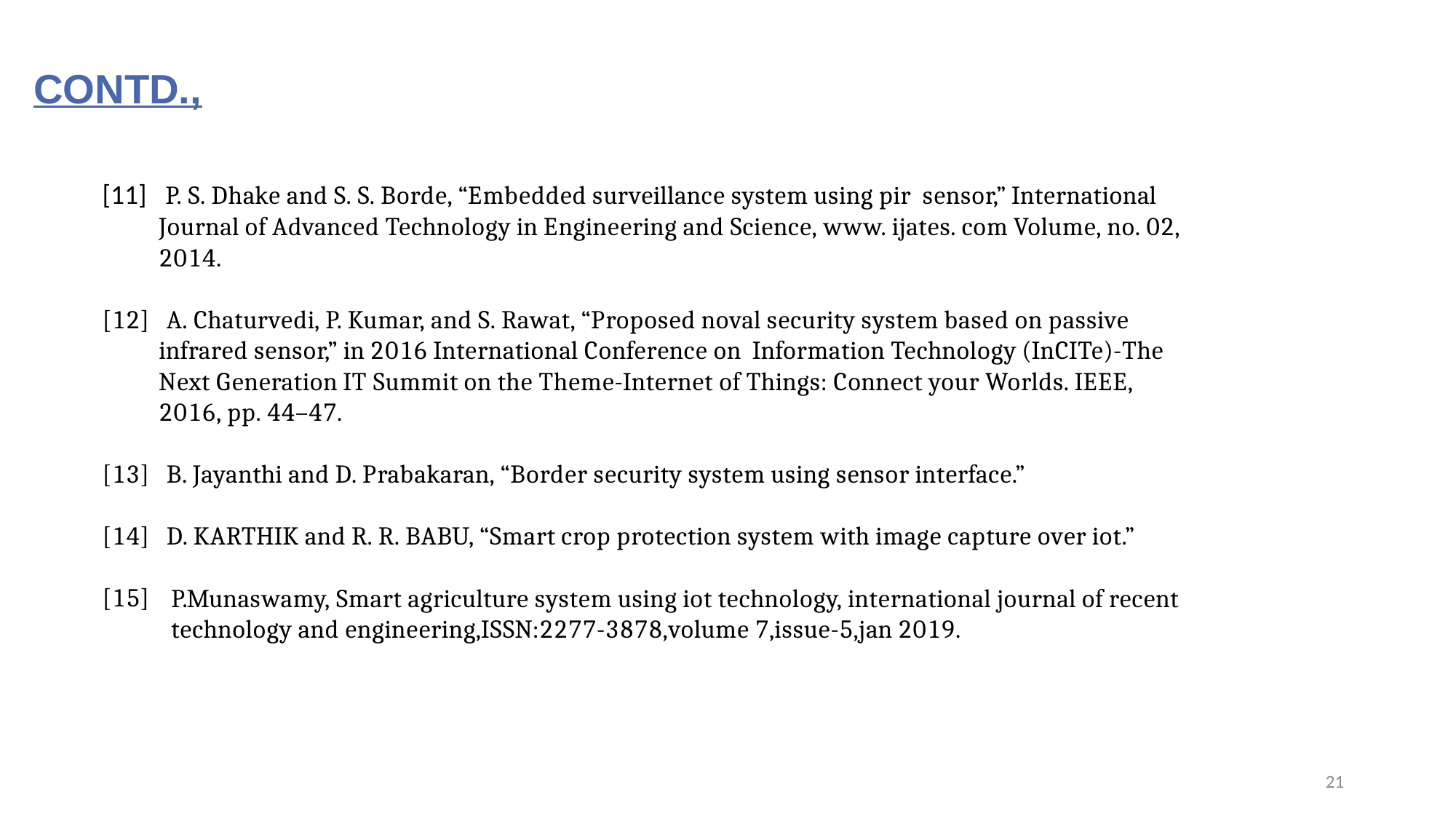

CONTD.,
[11]   P. S. Dhake and S. S. Borde, “Embedded surveillance system using pir  sensor,” International
          Journal of Advanced Technology in Engineering and Science, www. ijates. com Volume, no. 02,
          2014.

[12]   A. Chaturvedi, P. Kumar, and S. Rawat, “Proposed noval security system based on passive
          infrared sensor,” in 2016 International Conference on  Information Technology (InCITe)-The
          Next Generation IT Summit on the Theme-Internet of Things: Connect your Worlds. IEEE,
          2016, pp. 44–47.

[13]   B. Jayanthi and D. Prabakaran, “Border security system using sensor interface.”

[14]   D. KARTHIK and R. R. BABU, “Smart crop protection system with image capture over iot.”

[15]
P.Munaswamy, Smart agriculture system using iot technology, international journal of recent technology and engineering,ISSN:2277-3878,volume 7,issue-5,jan 2019.
21